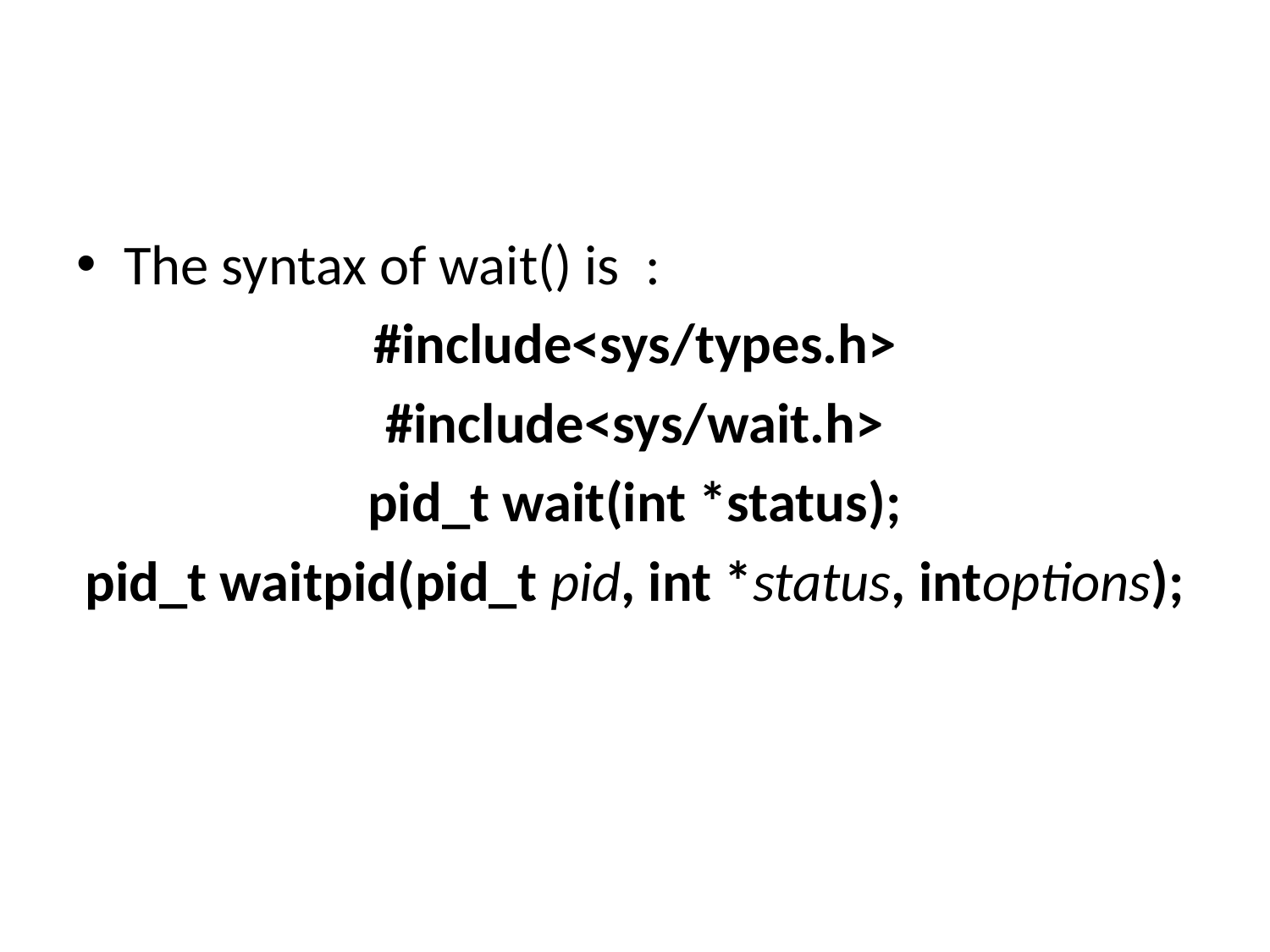

#
The syntax of wait() is  :
#include<sys/types.h>
#include<sys/wait.h>
pid_t wait(int *status);
pid_t waitpid(pid_t pid, int *status, intoptions);